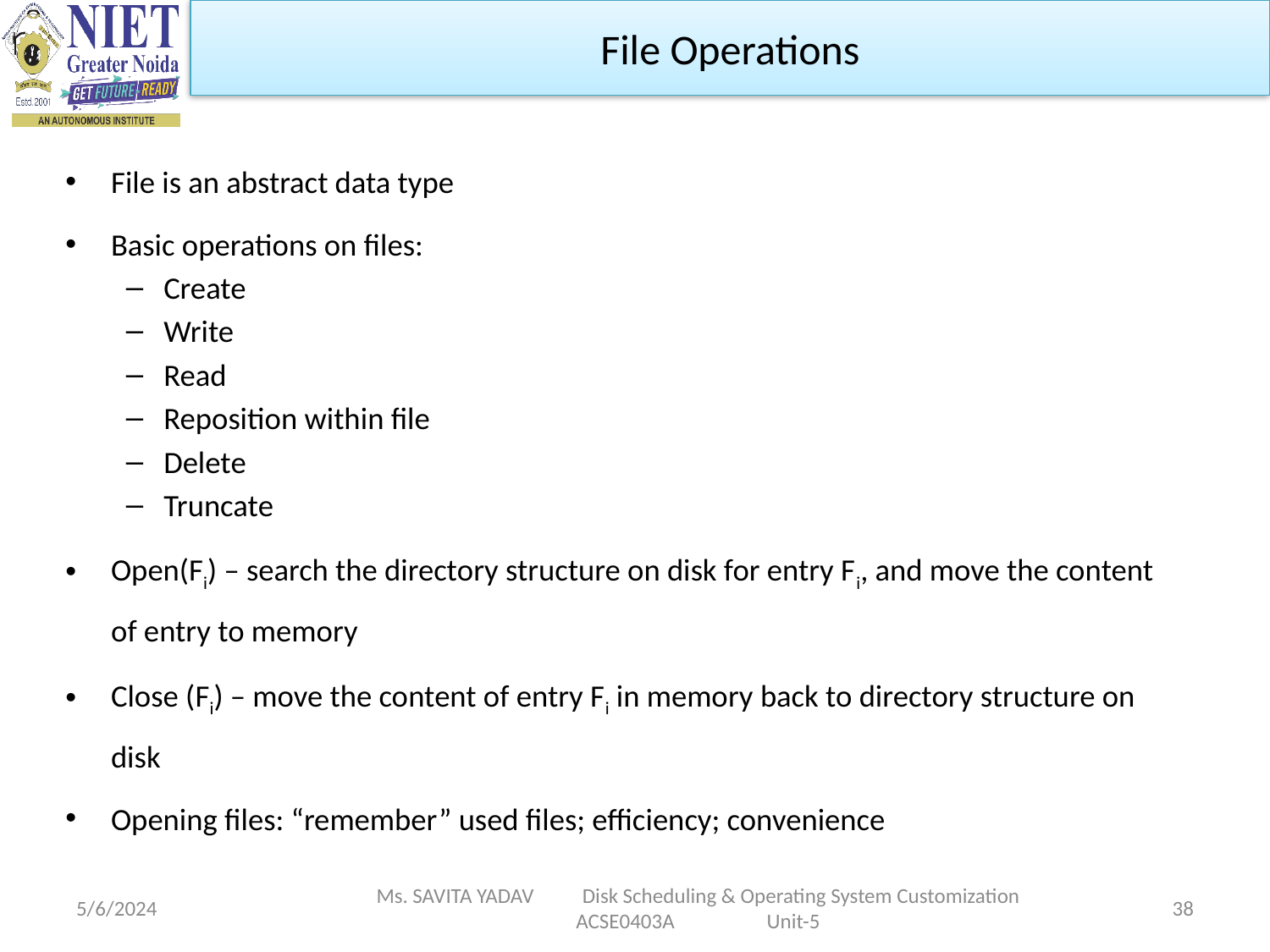

File Operations
File is an abstract data type
Basic operations on files:
Create
Write
Read
Reposition within file
Delete
Truncate
Open(Fi) – search the directory structure on disk for entry Fi, and move the content of entry to memory
Close (Fi) – move the content of entry Fi in memory back to directory structure on disk
Opening files: “remember” used files; efficiency; convenience

5/6/2024
Ms. SAVITA YADAV          Disk Scheduling & Operating System Customization ACSE0403A                   Unit-5
38